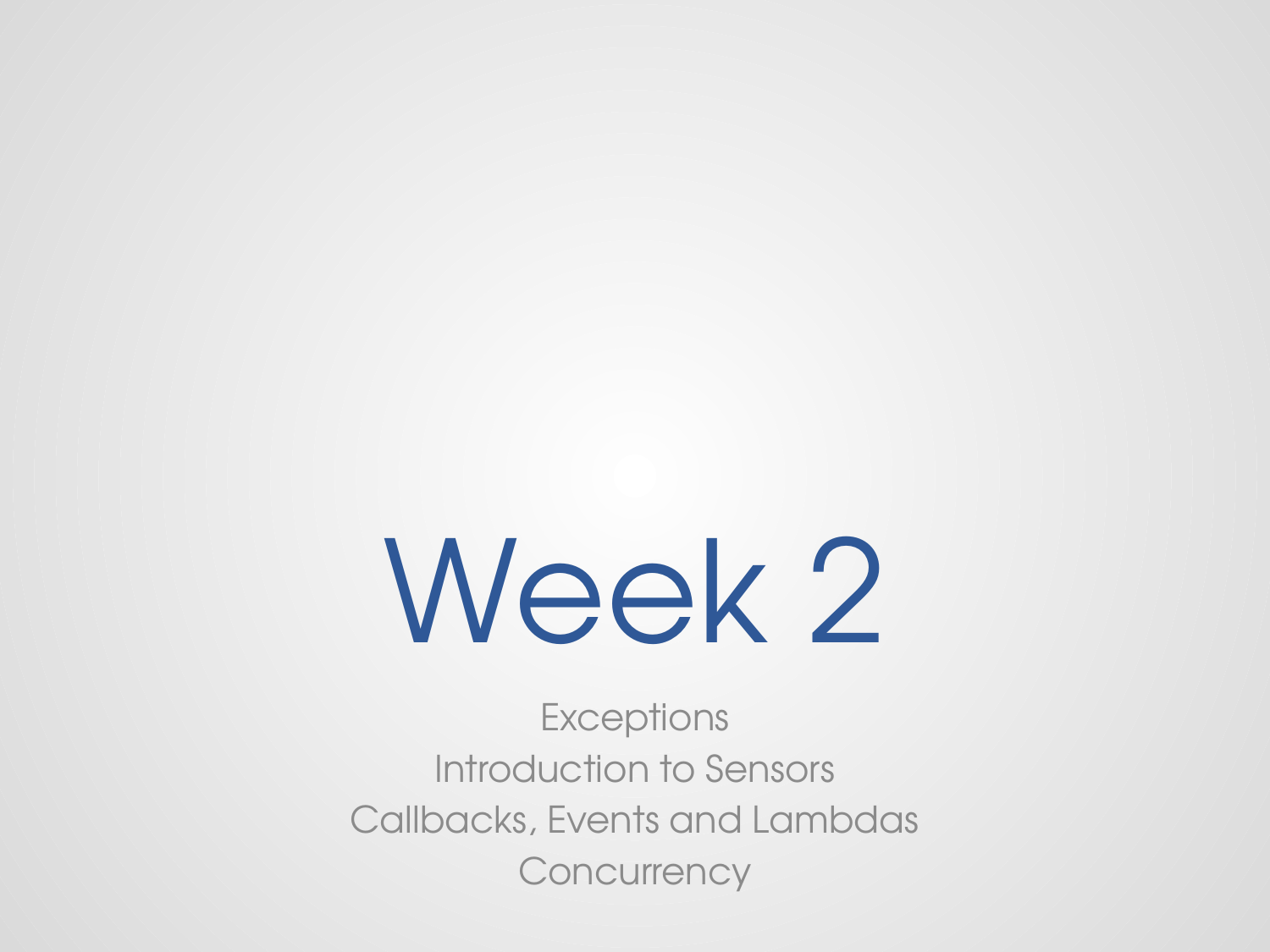

# Week 2
Exceptions
Introduction to Sensors
Callbacks, Events and Lambdas
Concurrency